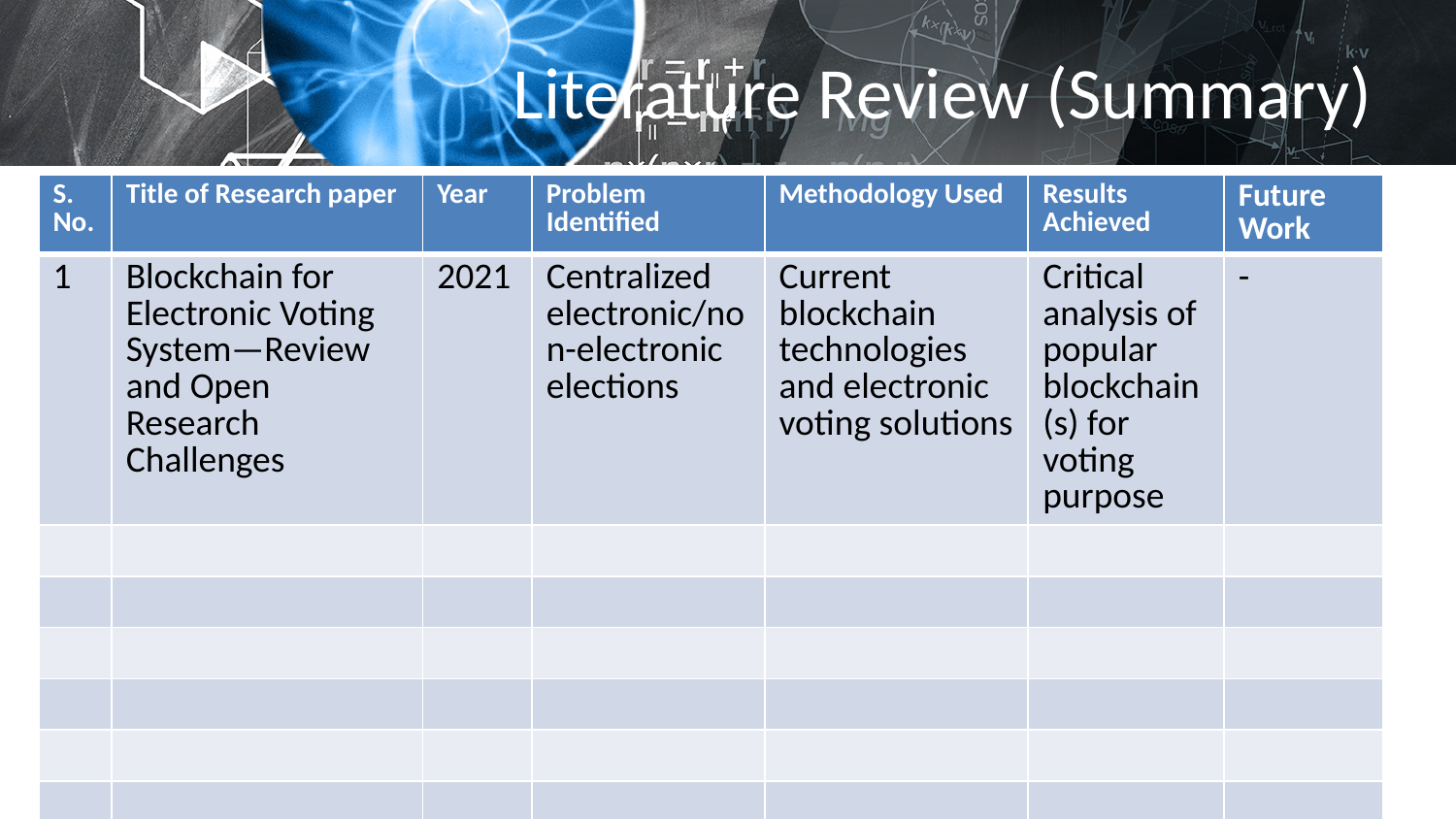

# Literature Review (Summary)
| S. No. | Title of Research paper | Year | Problem Identified | Methodology Used | Results Achieved | Future Work |
| --- | --- | --- | --- | --- | --- | --- |
| 1 | Blockchain for Electronic Voting System—Review and Open Research Challenges | 2021 | Centralized electronic/non-electronic elections | Current blockchain technologies and electronic voting solutions | Critical analysis of popular blockchain(s) for voting purpose | - |
|  |  |  |  |  |  |  |
|  |  |  |  |  |  |  |
|  |  |  |  |  |  |  |
|  |  |  |  |  |  |  |
|  |  |  |  |  |  |  |
|  |  |  |  |  |  |  |
Department of Computing, Abasyn University Peshawar
5